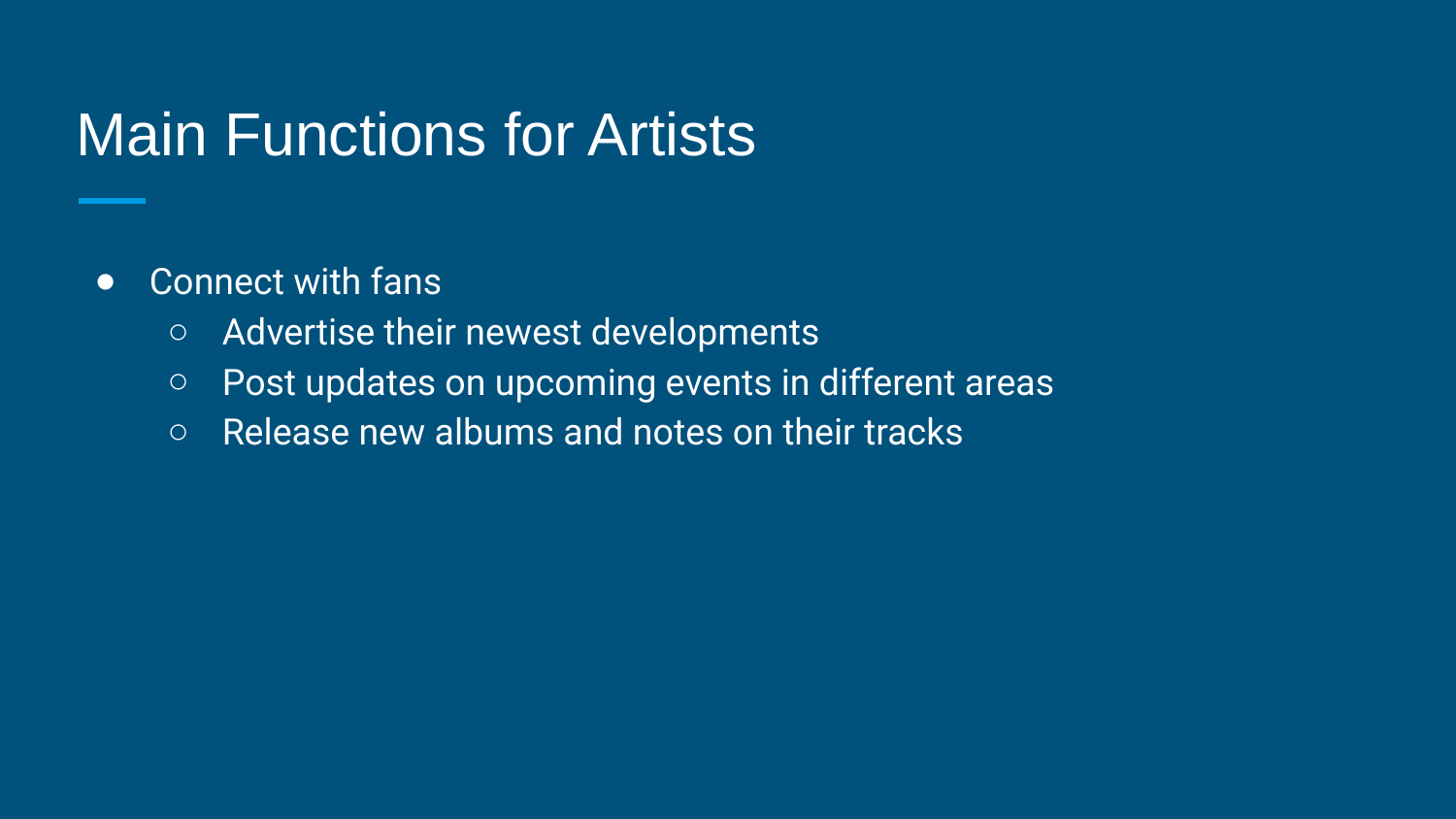

# Main Functions for Artists
Connect with fans
Advertise their newest developments
Post updates on upcoming events in different areas
Release new albums and notes on their tracks